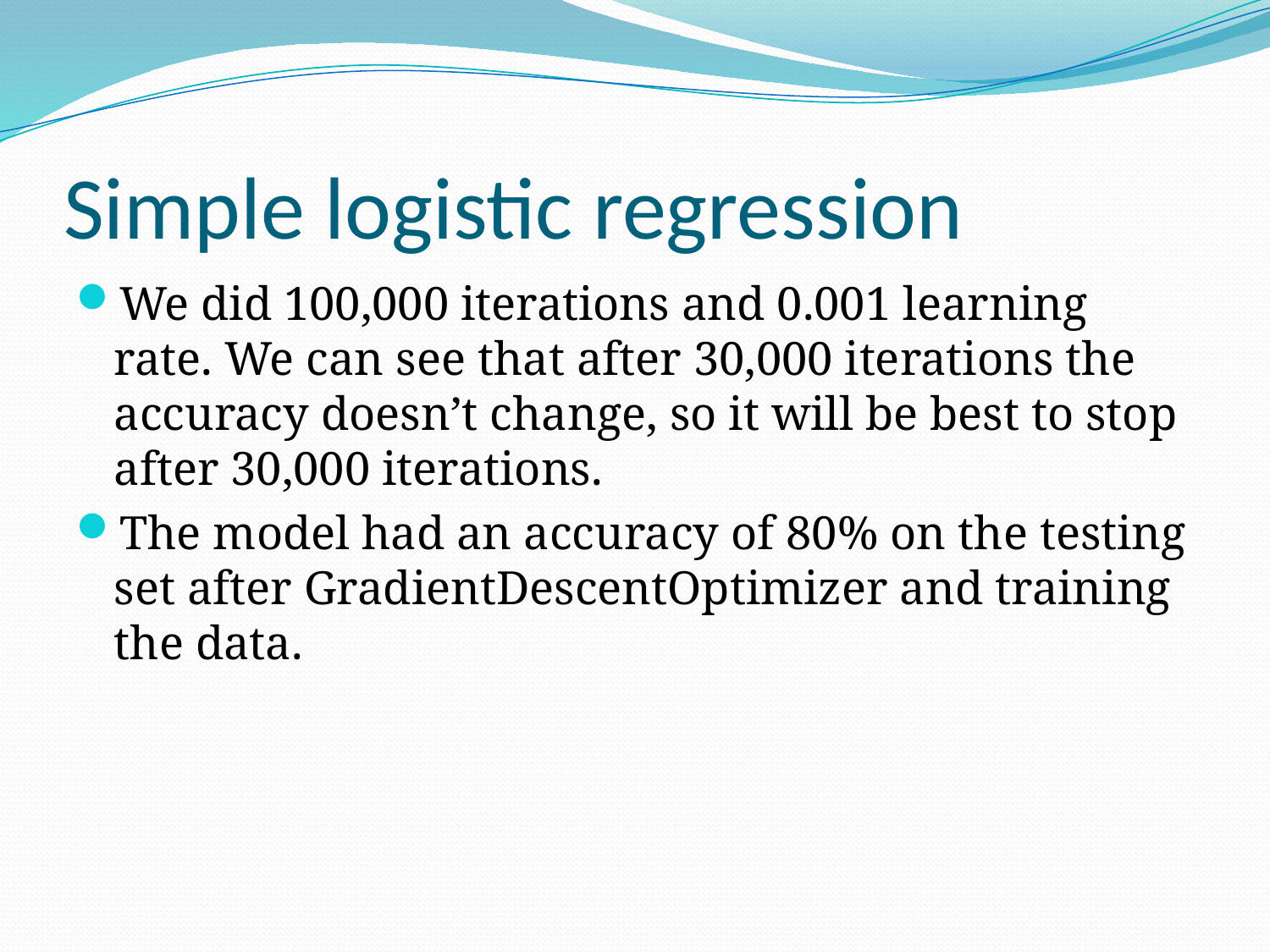

# Simple logistic regression
We did 100,000 iterations and 0.001 learning rate. We can see that after 30,000 iterations the accuracy doesn’t change, so it will be best to stop after 30,000 iterations.
The model had an accuracy of 80% on the testing set after GradientDescentOptimizer and training the data.